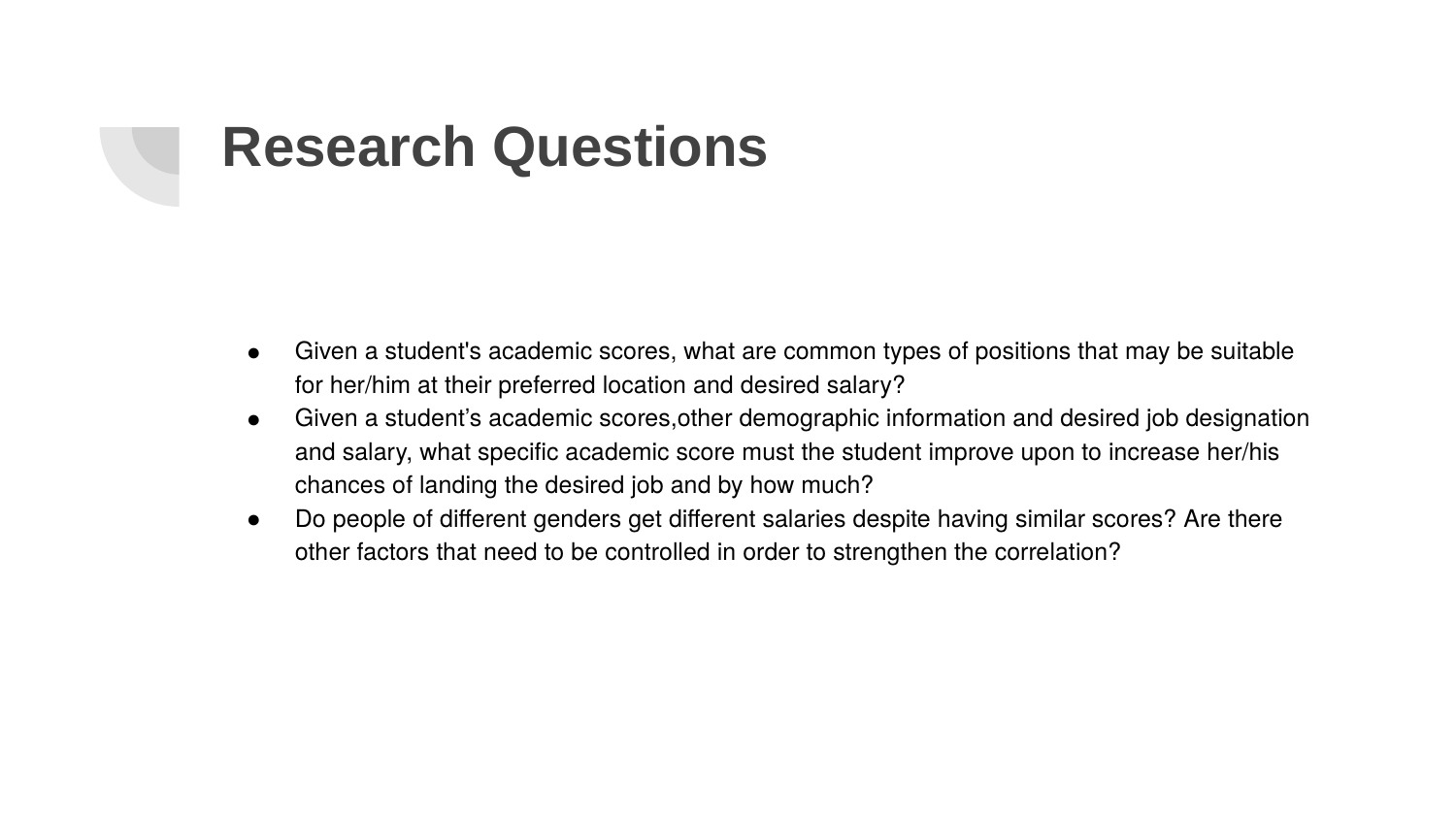

# Research Questions
Given a student's academic scores, what are common types of positions that may be suitable for her/him at their preferred location and desired salary?
Given a student’s academic scores,other demographic information and desired job designation and salary, what specific academic score must the student improve upon to increase her/his chances of landing the desired job and by how much?
Do people of different genders get different salaries despite having similar scores? Are there other factors that need to be controlled in order to strengthen the correlation?